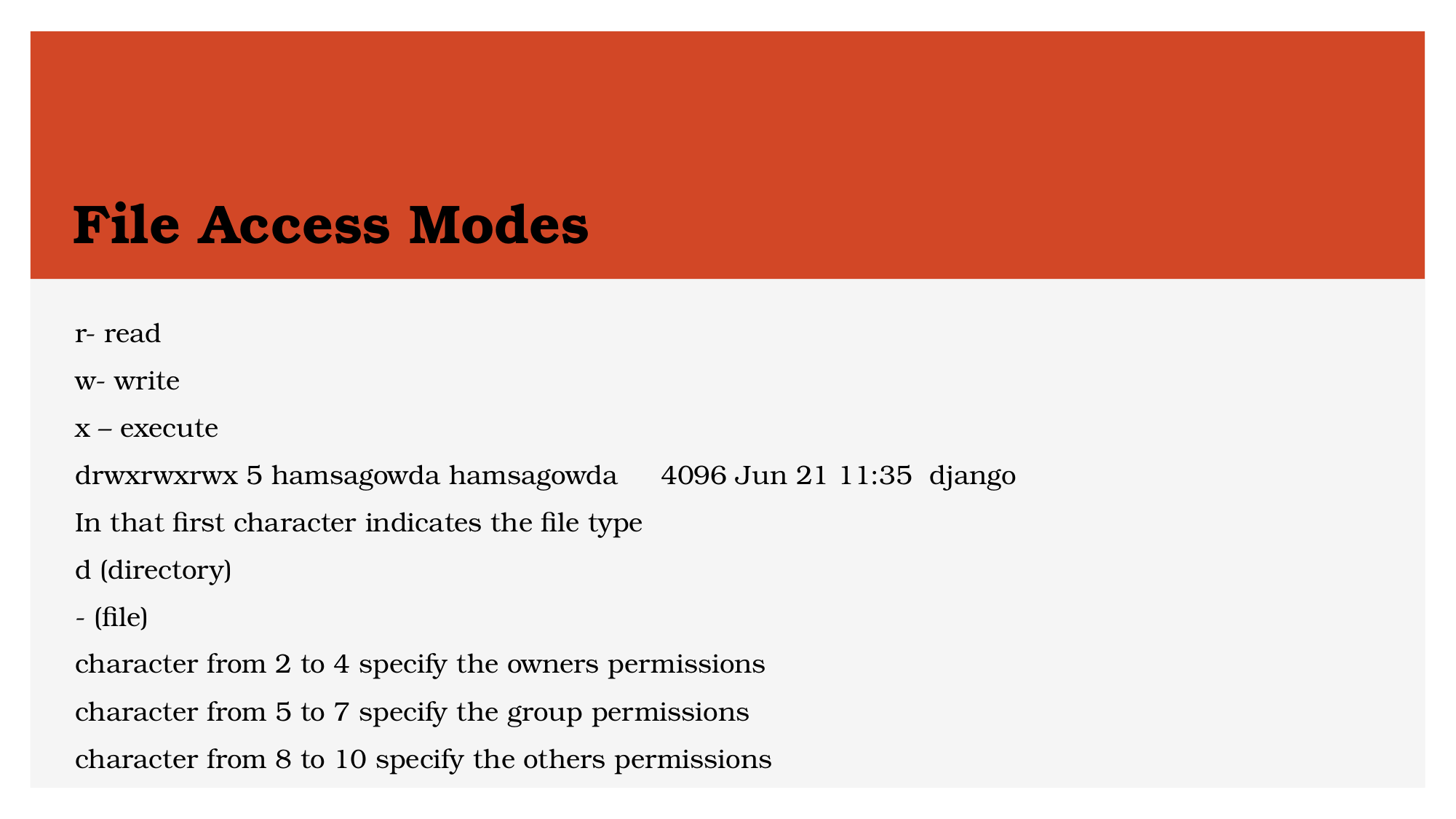

# File Access Modes
r- read
w- write
x – execute
drwxrwxrwx 5 hamsagowda hamsagowda     4096 Jun 21 11:35  django
In that first character indicates the file type
d (directory)
- (file)
character from 2 to 4 specify the owners permissions
character from 5 to 7 specify the group permissions
character from 8 to 10 specify the others permissions